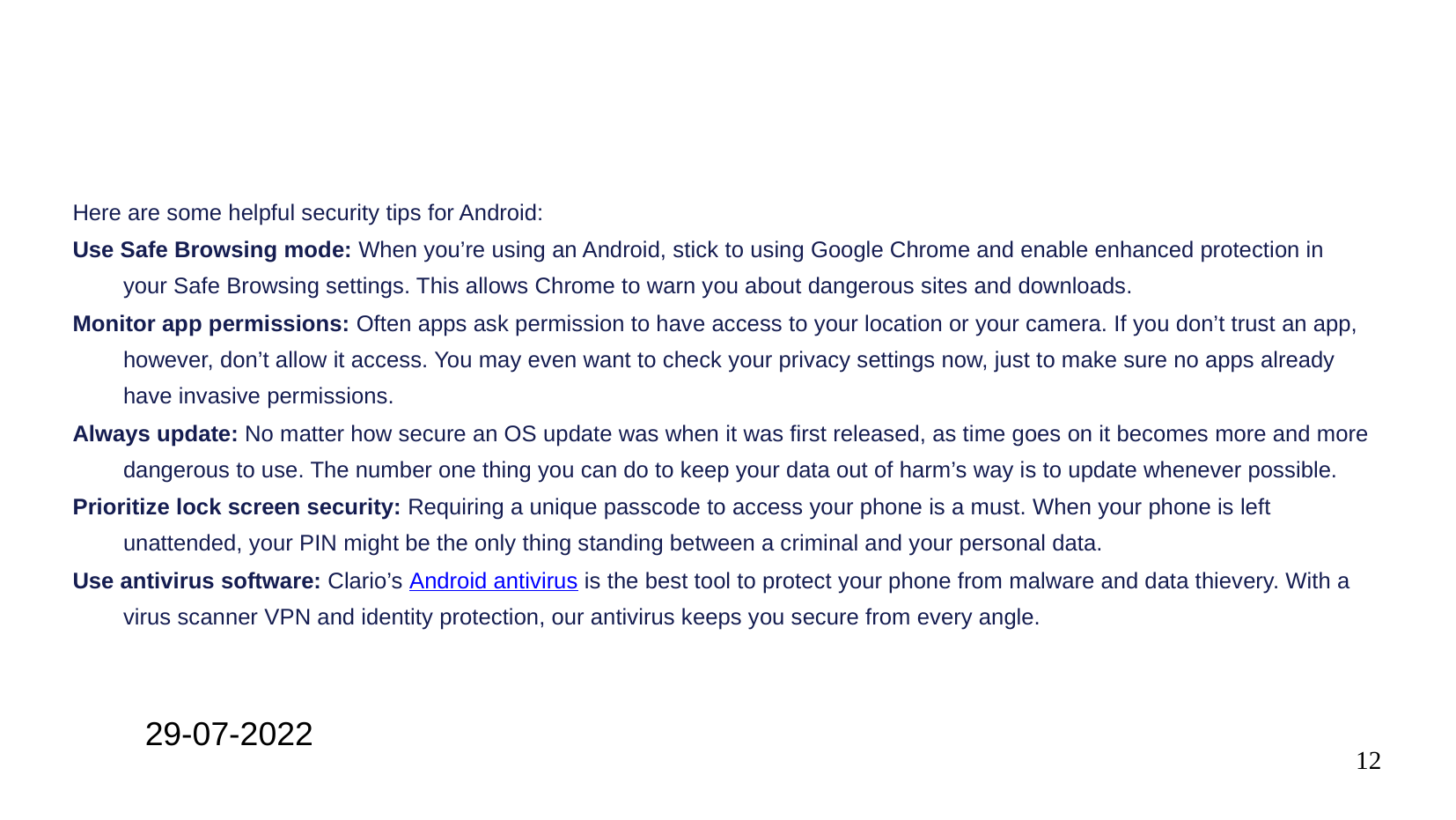

#
Here are some helpful security tips for Android:
Use Safe Browsing mode: When you’re using an Android, stick to using Google Chrome and enable enhanced protection in your Safe Browsing settings. This allows Chrome to warn you about dangerous sites and downloads.
Monitor app permissions: Often apps ask permission to have access to your location or your camera. If you don’t trust an app, however, don’t allow it access. You may even want to check your privacy settings now, just to make sure no apps already have invasive permissions.
Always update: No matter how secure an OS update was when it was first released, as time goes on it becomes more and more dangerous to use. The number one thing you can do to keep your data out of harm’s way is to update whenever possible.
Prioritize lock screen security: Requiring a unique passcode to access your phone is a must. When your phone is left unattended, your PIN might be the only thing standing between a criminal and your personal data.
Use antivirus software: Clario’s Android antivirus is the best tool to protect your phone from malware and data thievery. With a virus scanner VPN and identity protection, our antivirus keeps you secure from every angle.

29-07-2022
12